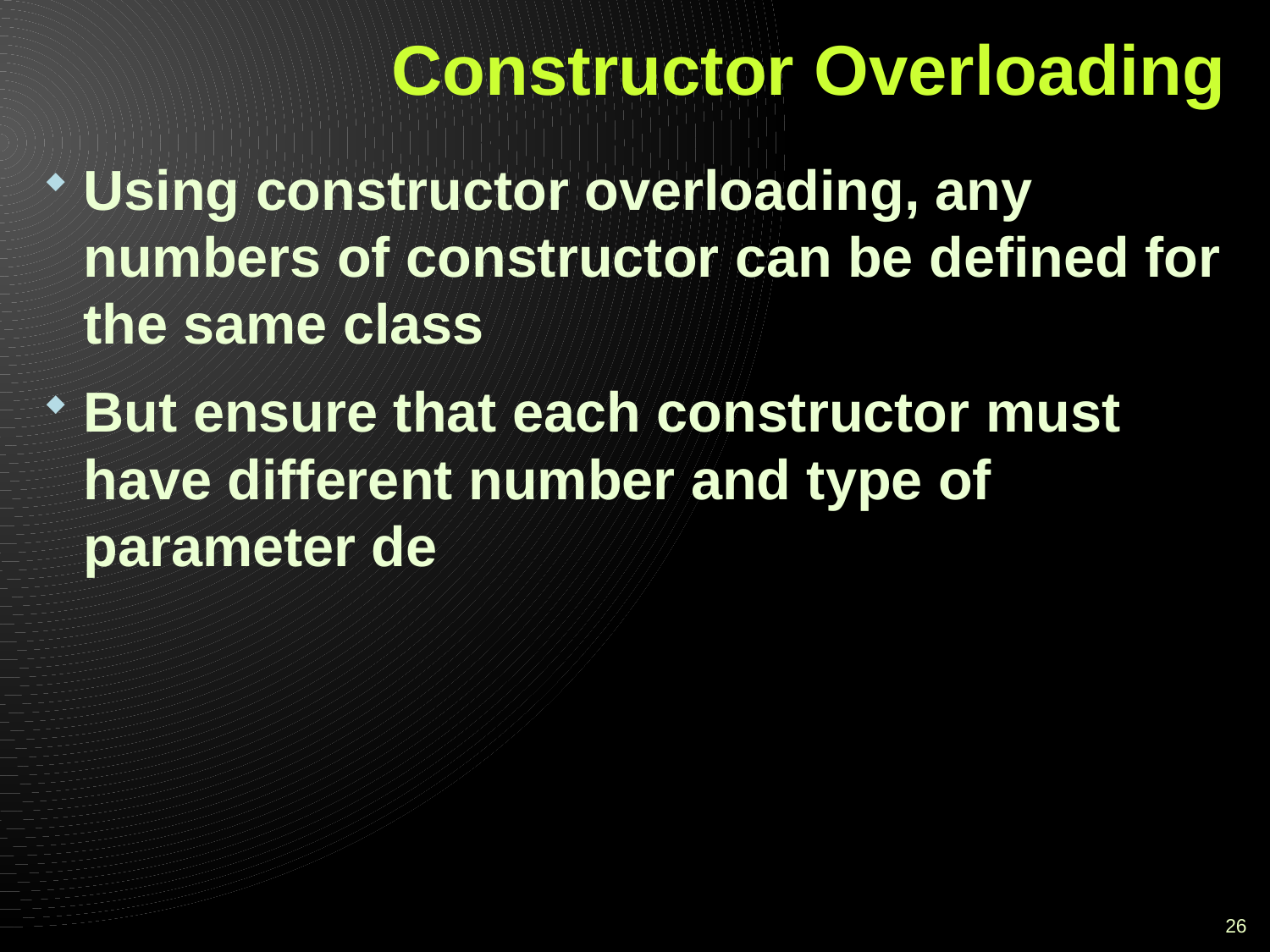

# Constructor Overloading
Using constructor overloading, any numbers of constructor can be defined for the same class
But ensure that each constructor must have different number and type of parameter de

26